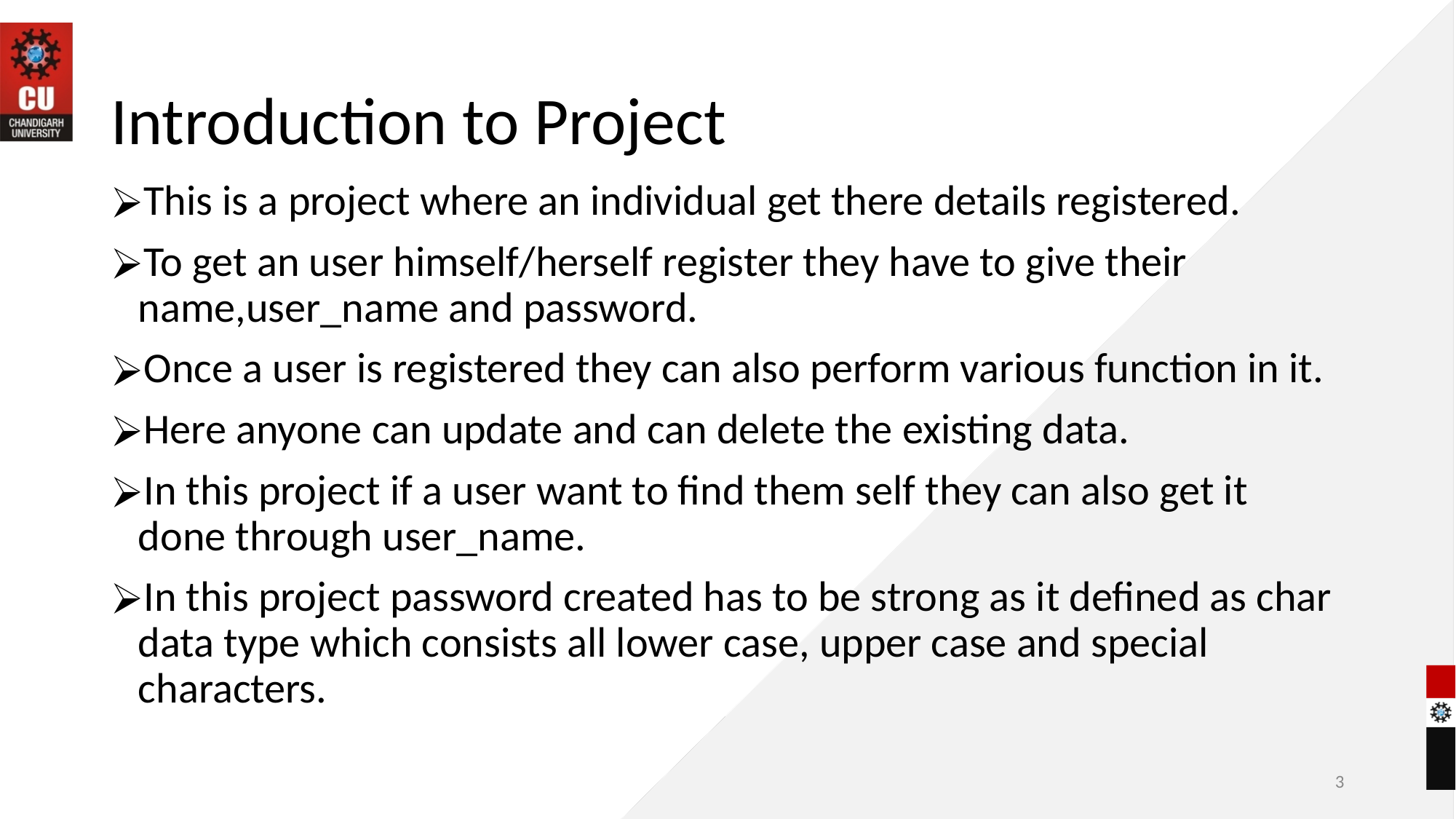

# Introduction to Project
This is a project where an individual get there details registered.
To get an user himself/herself register they have to give their name,user_name and password.
Once a user is registered they can also perform various function in it.
Here anyone can update and can delete the existing data.
In this project if a user want to find them self they can also get it done through user_name.
In this project password created has to be strong as it defined as char data type which consists all lower case, upper case and special characters.

3